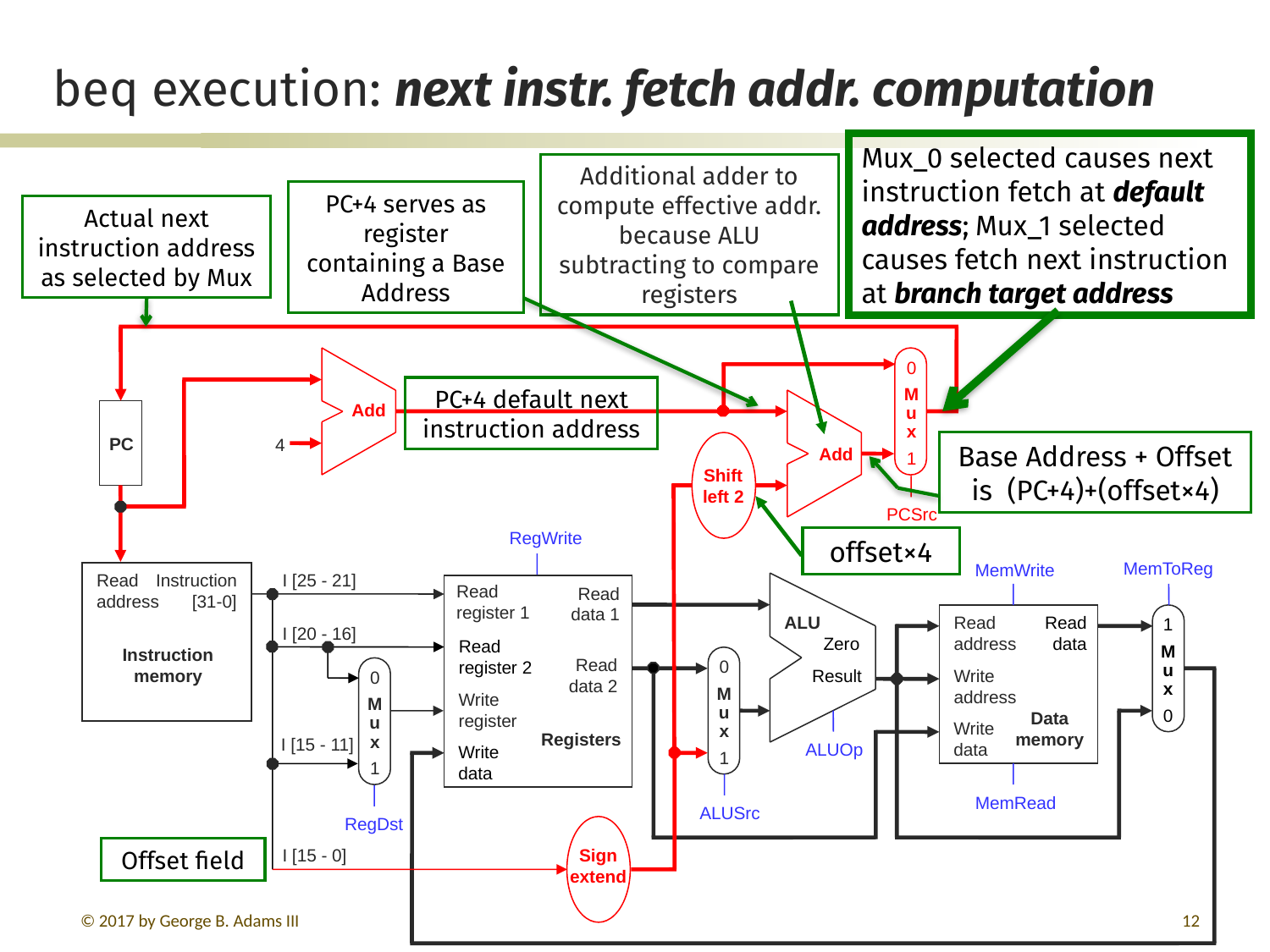

# beq execution: next instr. fetch addr. computation
Mux_0 selected causes next instruction fetch at default address; Mux_1 selected causes fetch next instruction at branch target address
Additional adder to compute effective addr. because ALU subtracting to compare registers

Actual next instruction address as selected by Mux
PC+4 serves as register containing a Base Address

0
M
u
x
1

Add

PC
4

Add

Shift
left 2

PCSrc

RegWrite
MemToReg
MemWrite

Read
address

Instruction
[31-0]
I [25 - 21]
Read
register 1

Read
data 1

ALU
Read
address

Read
data

1
M
u
x
0
I [20 - 16]

Zero

Read
register 2
Instruction
memory

Read
data 2

0
M
u
x
1
Result

Write
address
0
M
u
x
1

Write
register
Data
memory

Write
data

Registers
I [15 - 11]

ALUOp

Write
data

MemRead

ALUSrc
RegDst

I [15 - 0]

Sign
extend

PC+4 default next instruction address
Base Address + Offset is  (PC+4)+(offset×4)

offset×4
Offset field
© 2017 by George B. Adams III
12